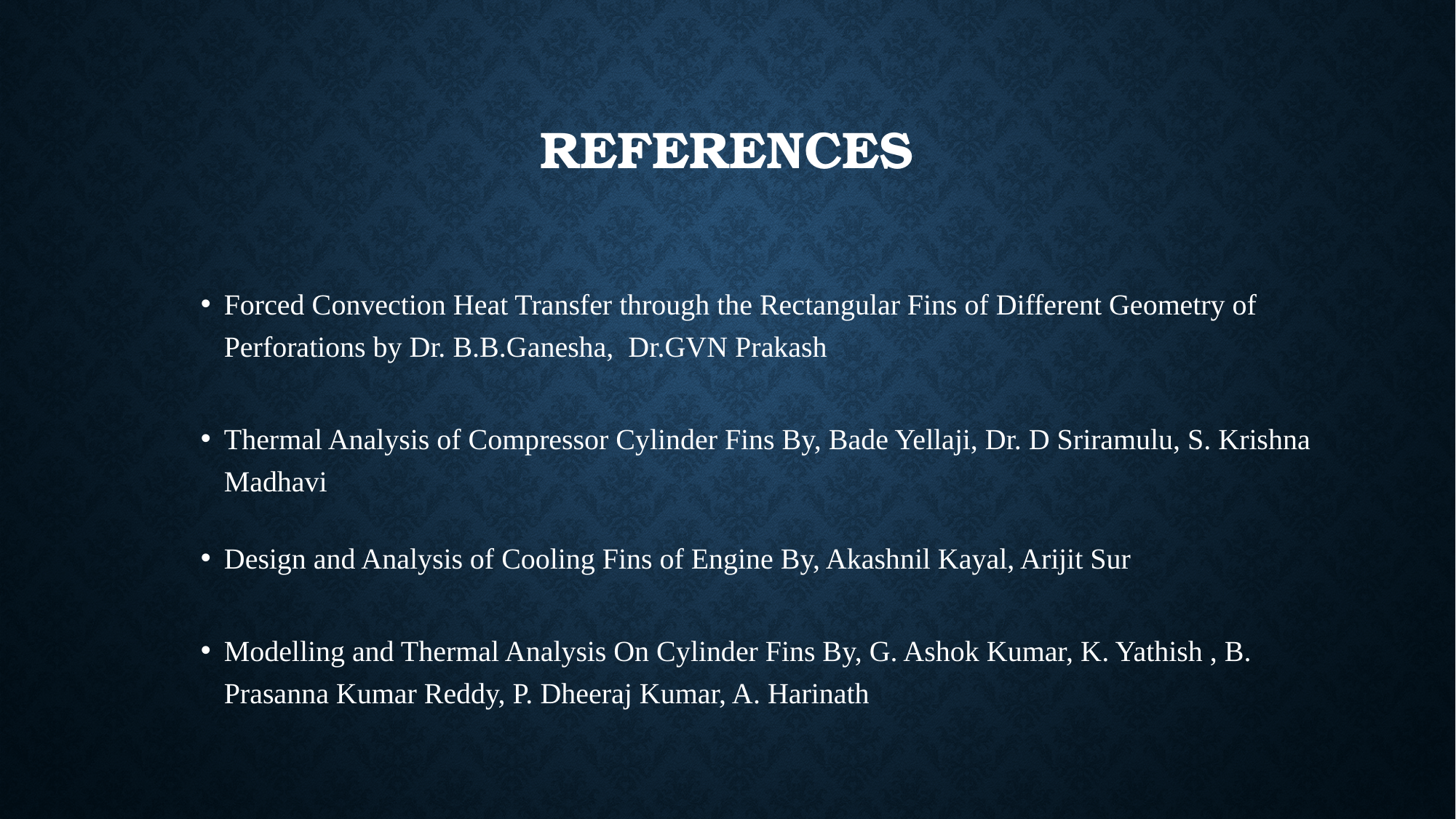

# REFERENCES
Forced Convection Heat Transfer through the Rectangular Fins of Different Geometry of Perforations by Dr. B.B.Ganesha,  Dr.GVN Prakash

Thermal Analysis of Compressor Cylinder Fins By, Bade Yellaji, Dr. D Sriramulu, S. Krishna Madhavi

Design and Analysis of Cooling Fins of Engine By, Akashnil Kayal, Arijit Sur

Modelling and Thermal Analysis On Cylinder Fins By, G. Ashok Kumar, K. Yathish , B. Prasanna Kumar Reddy, P. Dheeraj Kumar, A. Harinath